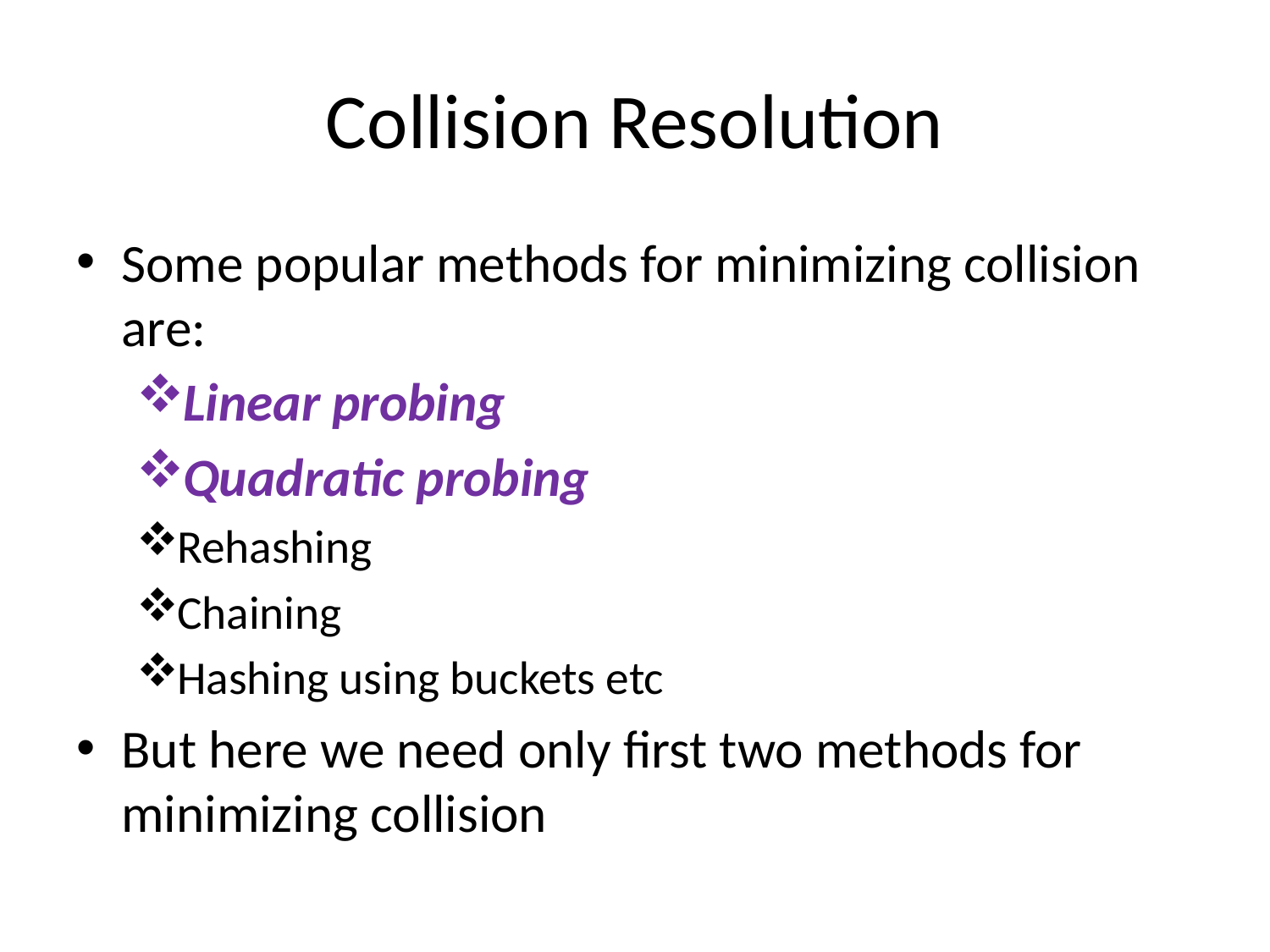

# Collision Resolution
Some popular methods for minimizing collision are:
Linear probing
Quadratic probing
Rehashing
Chaining
Hashing using buckets etc
But here we need only first two methods for minimizing collision